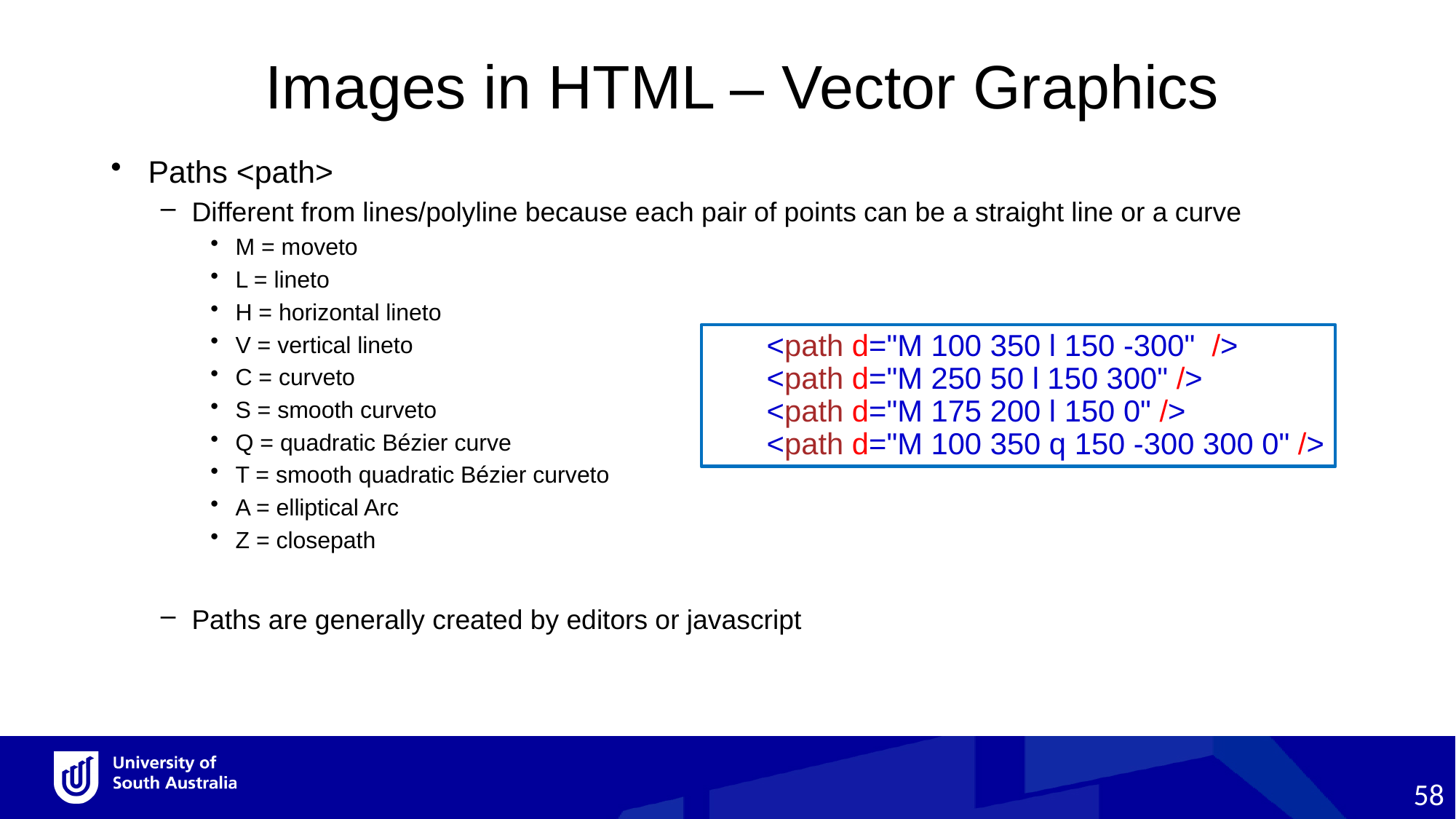

Images in HTML – Vector Graphics
Paths <path>
Different from lines/polyline because each pair of points can be a straight line or a curve
M = moveto
L = lineto
H = horizontal lineto
V = vertical lineto
C = curveto
S = smooth curveto
Q = quadratic Bézier curve
T = smooth quadratic Bézier curveto
A = elliptical Arc
Z = closepath

Paths are generally created by editors or javascript
<path d="M 100 350 l 150 -300"  />
<path d="M 250 50 l 150 300" />
<path d="M 175 200 l 150 0" />
<path d="M 100 350 q 150 -300 300 0" />
58